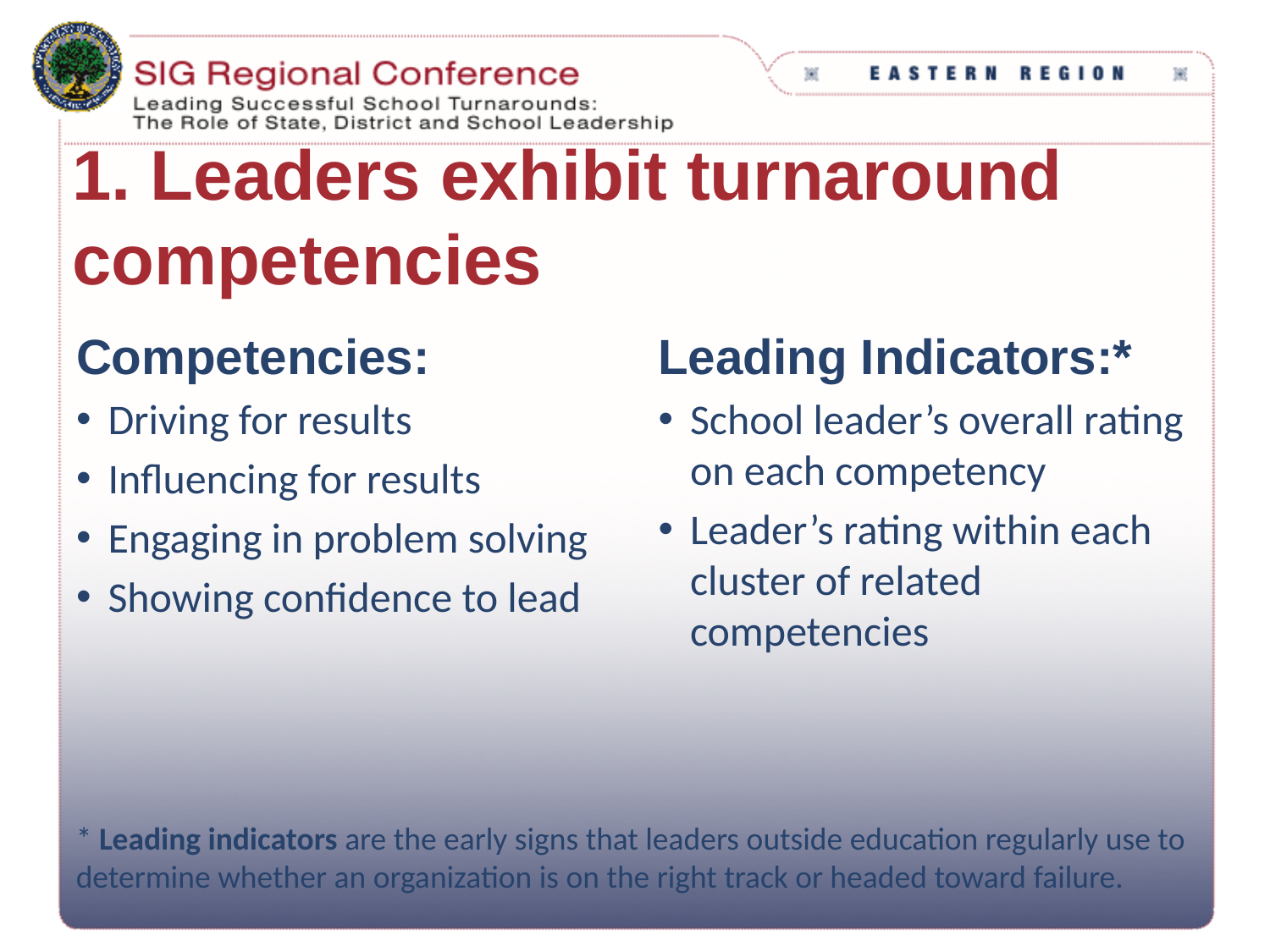

# 1. Leaders exhibit turnaround competencies
Competencies:
Driving for results
Influencing for results
Engaging in problem solving
Showing confidence to lead
Leading Indicators:*
School leader’s overall rating on each competency
Leader’s rating within each cluster of related competencies
* Leading indicators are the early signs that leaders outside education regularly use to determine whether an organization is on the right track or headed toward failure.